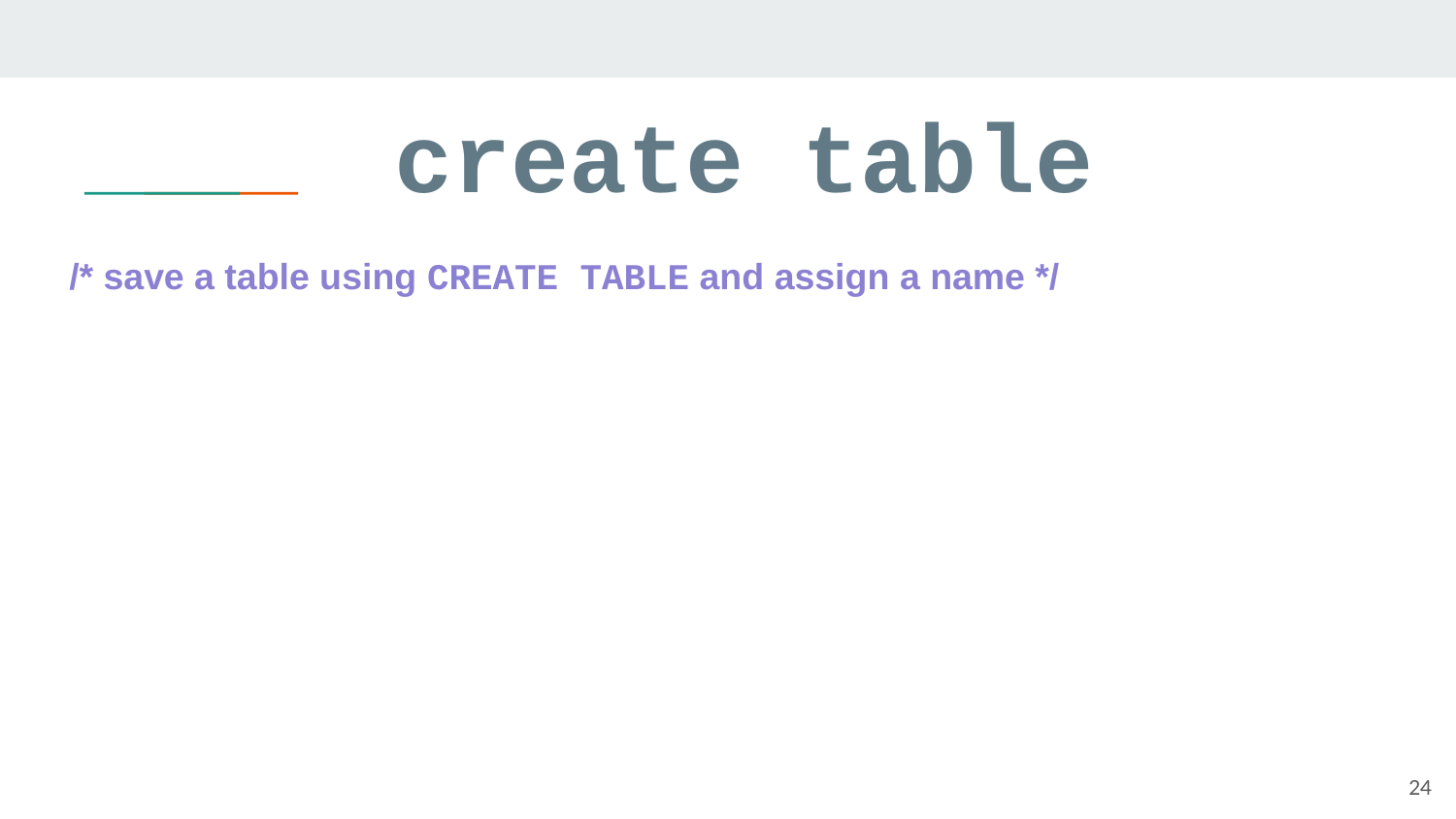

# create table
/* save a table using CREATE TABLE and assign a name */

24